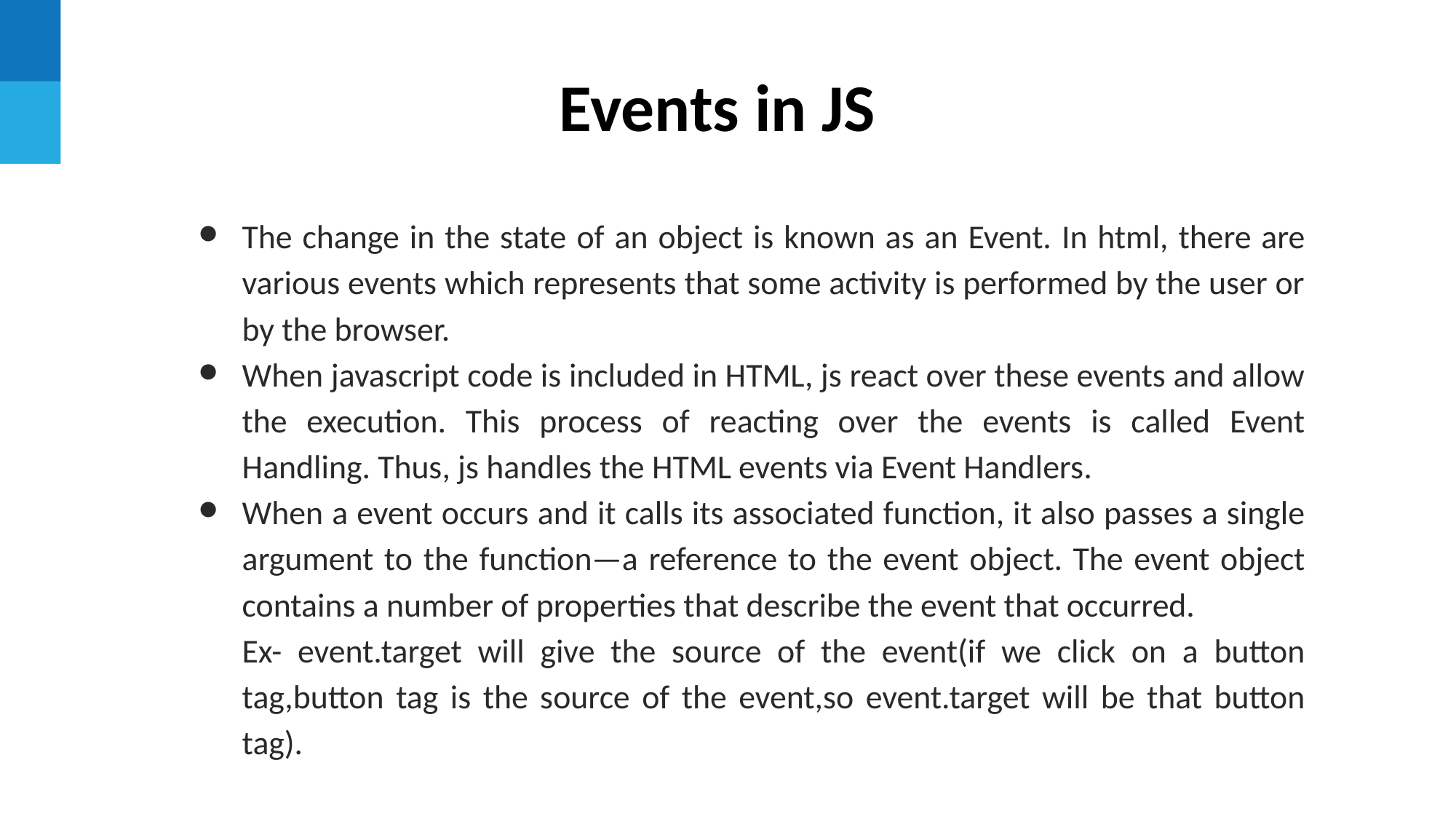

Events in JS
The change in the state of an object is known as an Event. In html, there are various events which represents that some activity is performed by the user or by the browser.
When javascript code is included in HTML, js react over these events and allow the execution. This process of reacting over the events is called Event Handling. Thus, js handles the HTML events via Event Handlers.
When a event occurs and it calls its associated function, it also passes a single argument to the function—a reference to the event object. The event object contains a number of properties that describe the event that occurred.
Ex- event.target will give the source of the event(if we click on a button tag,button tag is the source of the event,so event.target will be that button tag).